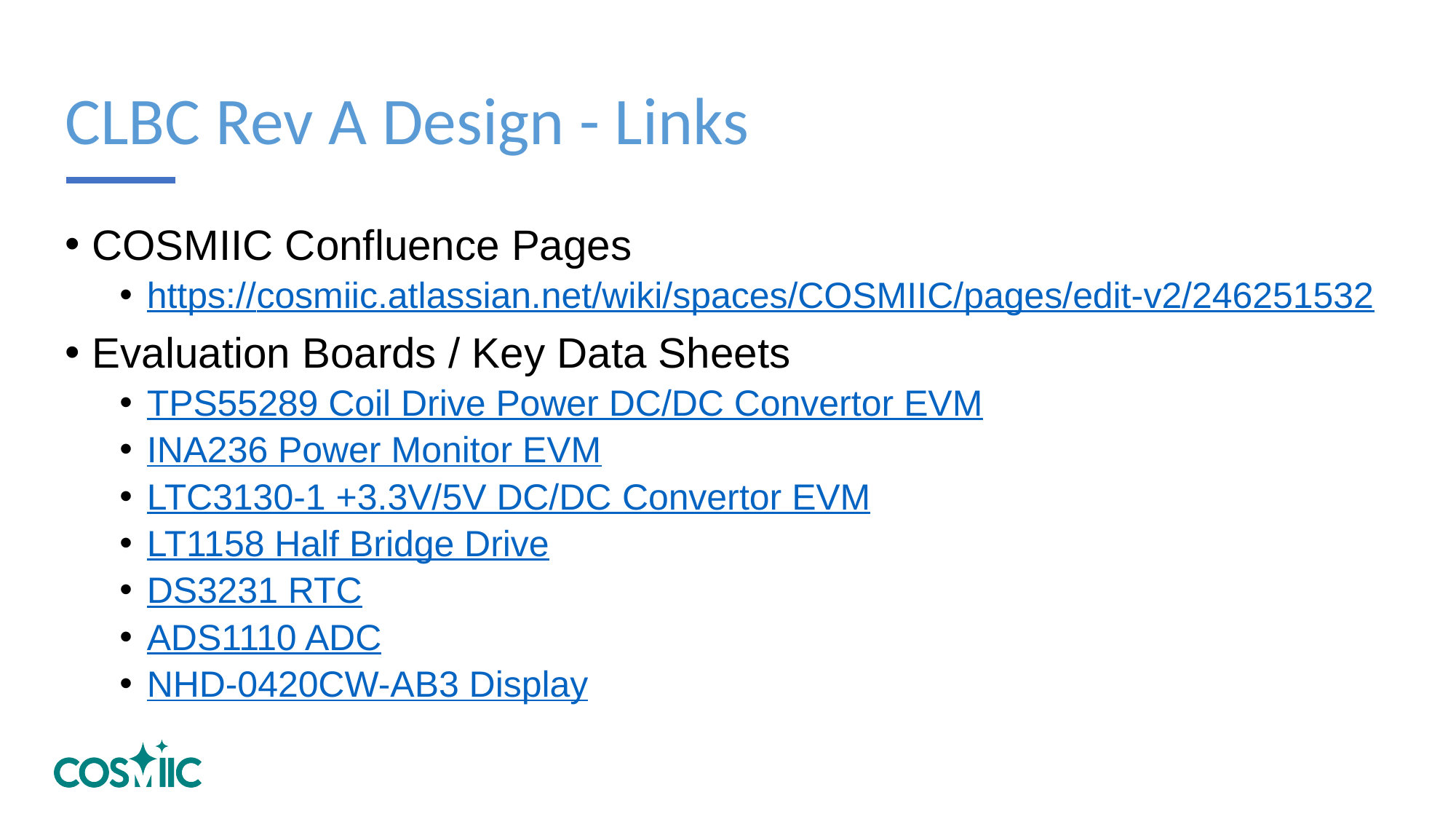

# CLBC Rev A Design - Links
COSMIIC Confluence Pages
https://cosmiic.atlassian.net/wiki/spaces/COSMIIC/pages/edit-v2/246251532
Evaluation Boards / Key Data Sheets
TPS55289 Coil Drive Power DC/DC Convertor EVM
INA236 Power Monitor EVM
LTC3130-1 +3.3V/5V DC/DC Convertor EVM
LT1158 Half Bridge Drive
DS3231 RTC
ADS1110 ADC
NHD-0420CW-AB3 Display